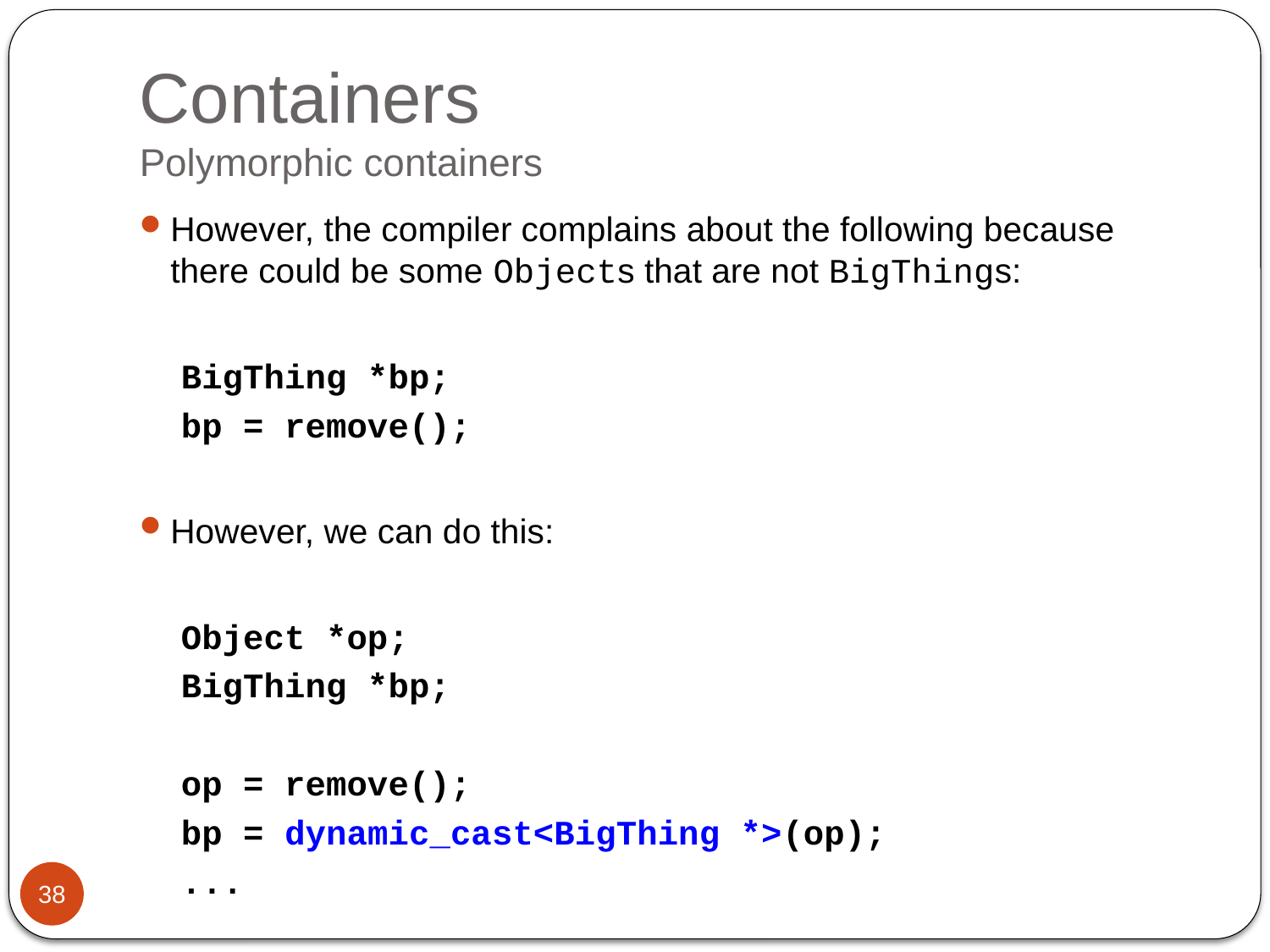

# Containers Polymorphic containers
However, the compiler complains about the following because there could be some Objects that are not BigThings:

  BigThing *bp;
  bp = remove();

However, we can do this:

  Object *op;
  BigThing *bp;

  op = remove();
  bp = dynamic_cast<BigThing *>(op);
  ...
38